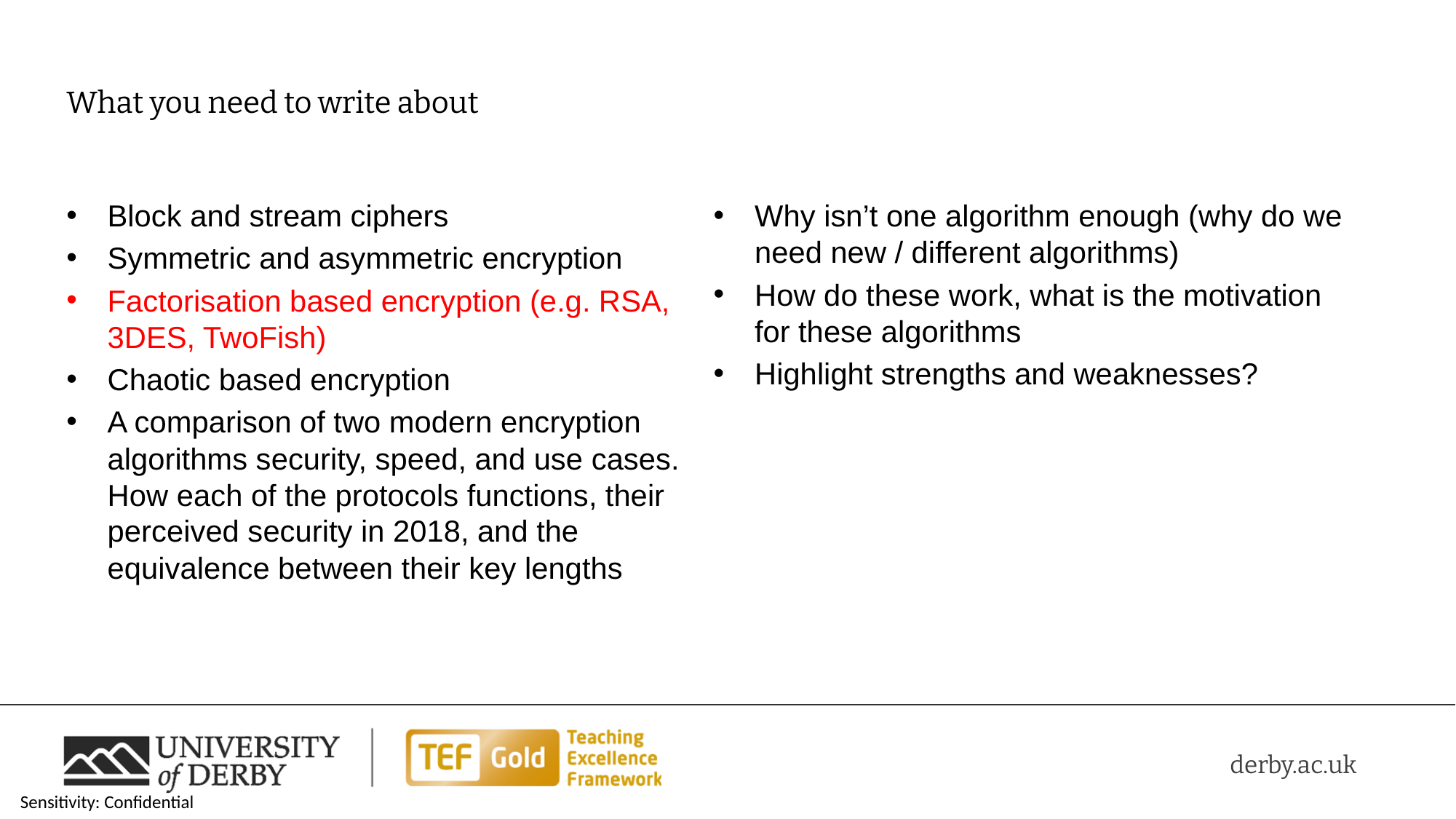

# What you need to write about
Block and stream ciphers
Symmetric and asymmetric encryption
Factorisation based encryption (e.g. RSA, 3DES, TwoFish)
Chaotic based encryption
A comparison of two modern encryption algorithms security, speed, and use cases. How each of the protocols functions, their perceived security in 2018, and the equivalence between their key lengths

Why isn’t one algorithm enough (why do we need new / different algorithms)
How do these work, what is the motivation for these algorithms
Highlight strengths and weaknesses?